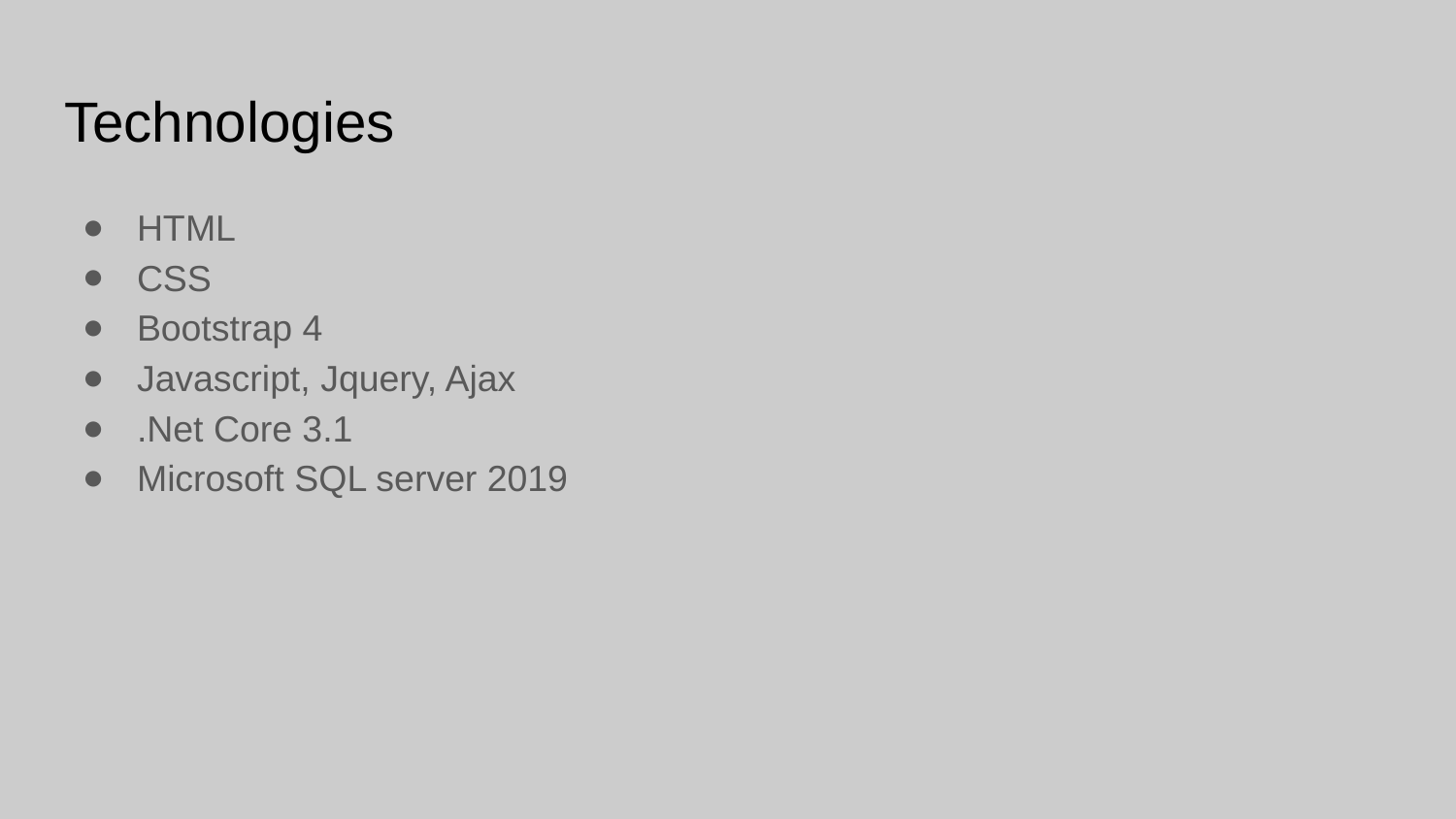

# Technologies
HTML
CSS
Bootstrap 4
Javascript, Jquery, Ajax
.Net Core 3.1
Microsoft SQL server 2019